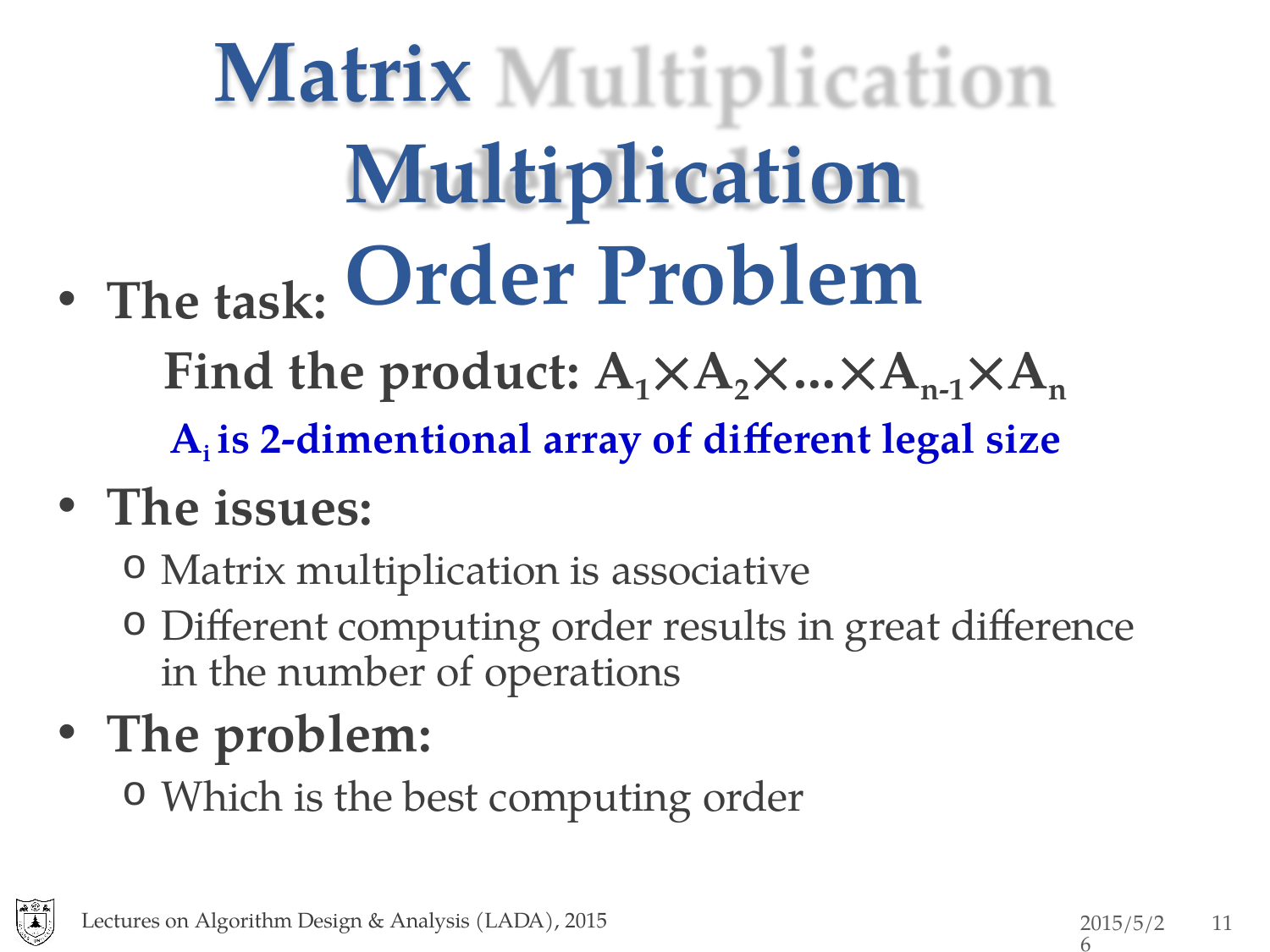

# Matrix	Multiplication  Order Problem

The task:
Find the product: A1×A2×…×An-1×An
Ai is 2-dimentional array of different legal size
The issues:
Matrix multiplication is associative
Different computing order results in great difference  in the number of operations
The problem:
Which is the best computing order
Lectures on Algorithm Design & Analysis (LADA), 2015
11
2015/5/26